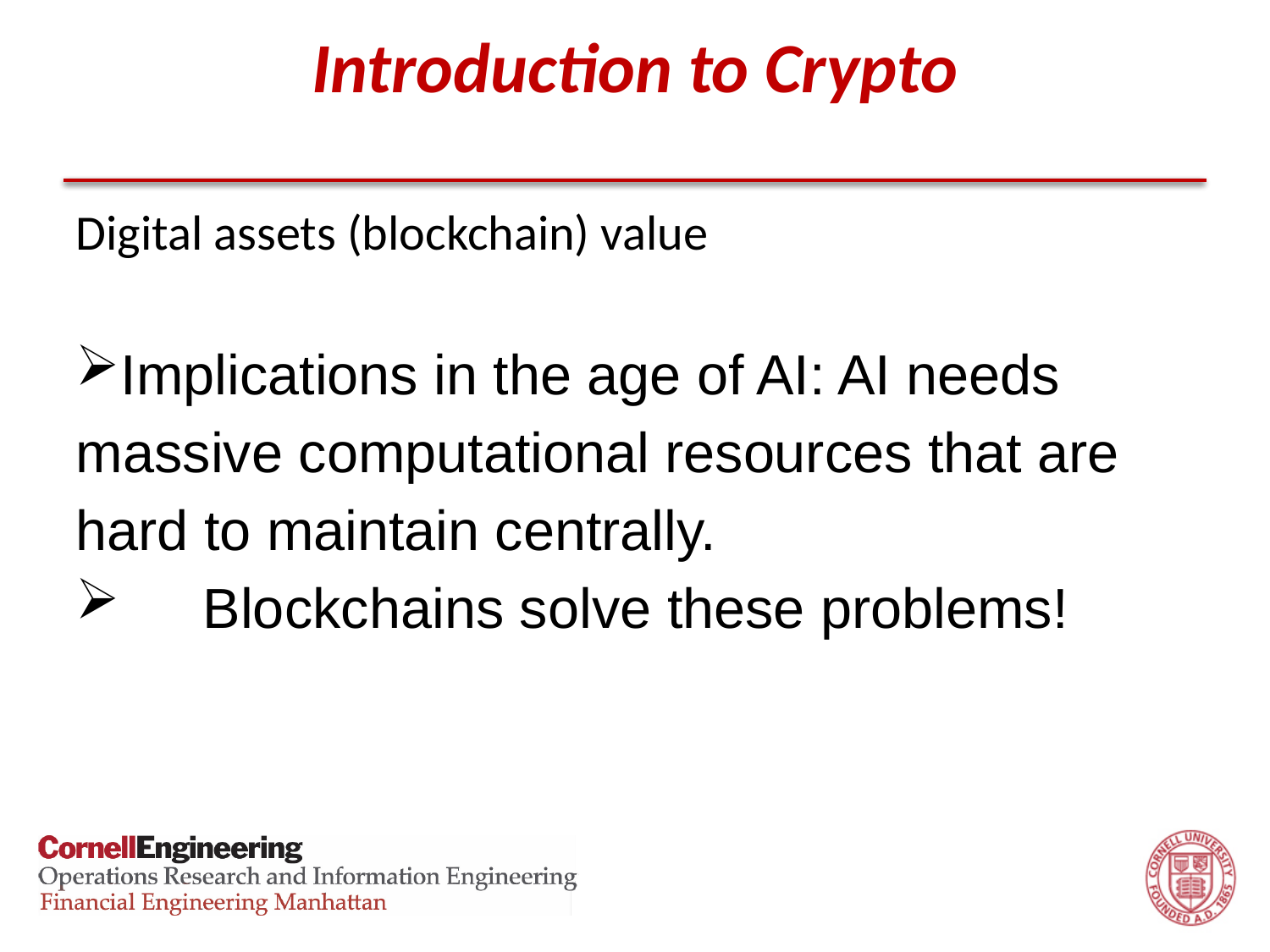

# Introduction to Crypto
Digital assets (blockchain) value

Implications in the age of AI: AI needs massive computational resources that are hard to maintain centrally.
	Blockchains solve these problems!